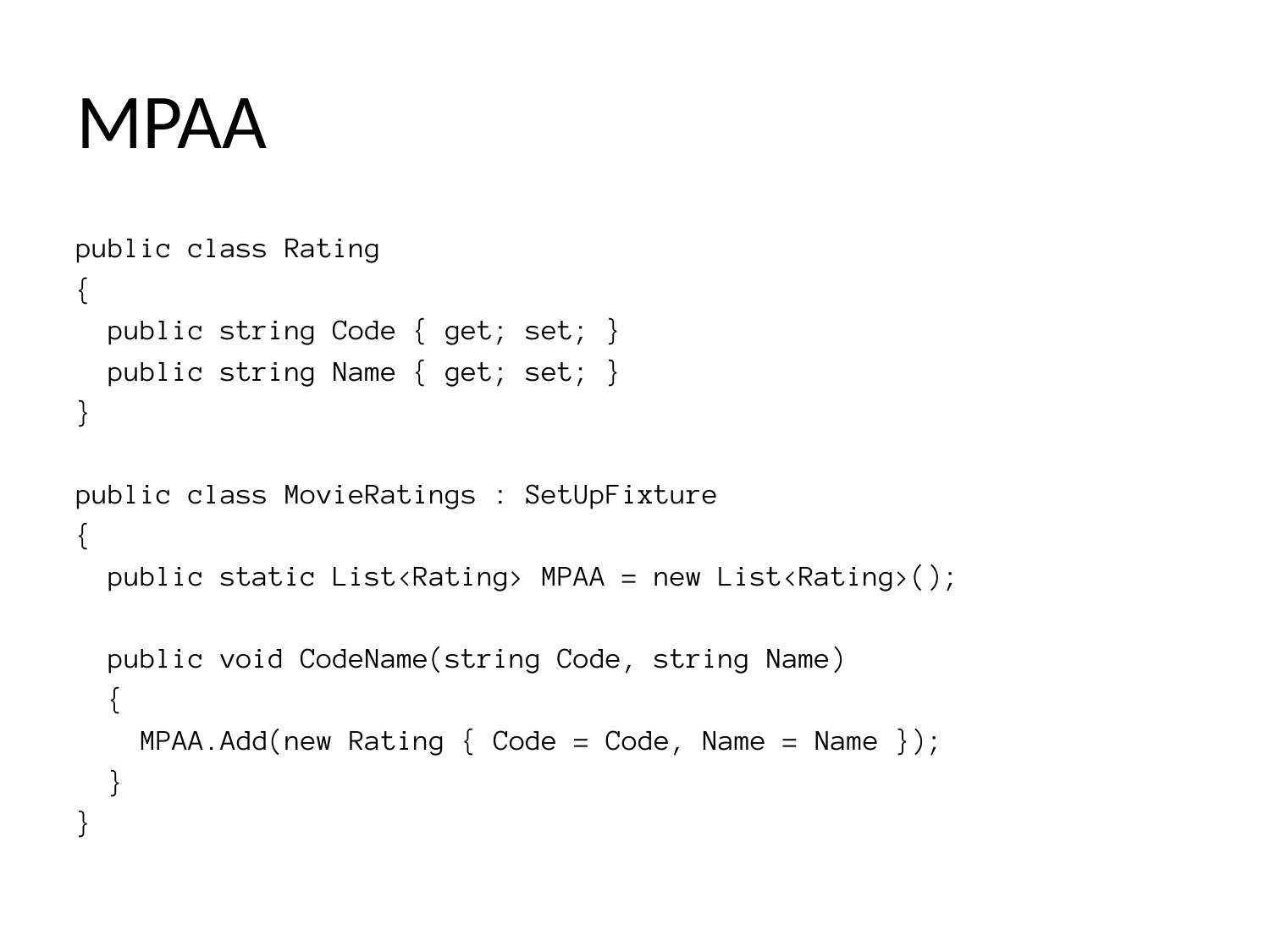

# MPAA
public class Rating
{
  public string Code { get; set; }
  public string Name { get; set; }
}

public class MovieRatings : SetUpFixture
{
  public static List<Rating> MPAA = new List<Rating>();

  public void CodeName(string Code, string Name)
  {
    MPAA.Add(new Rating { Code = Code, Name = Name });
  }
}